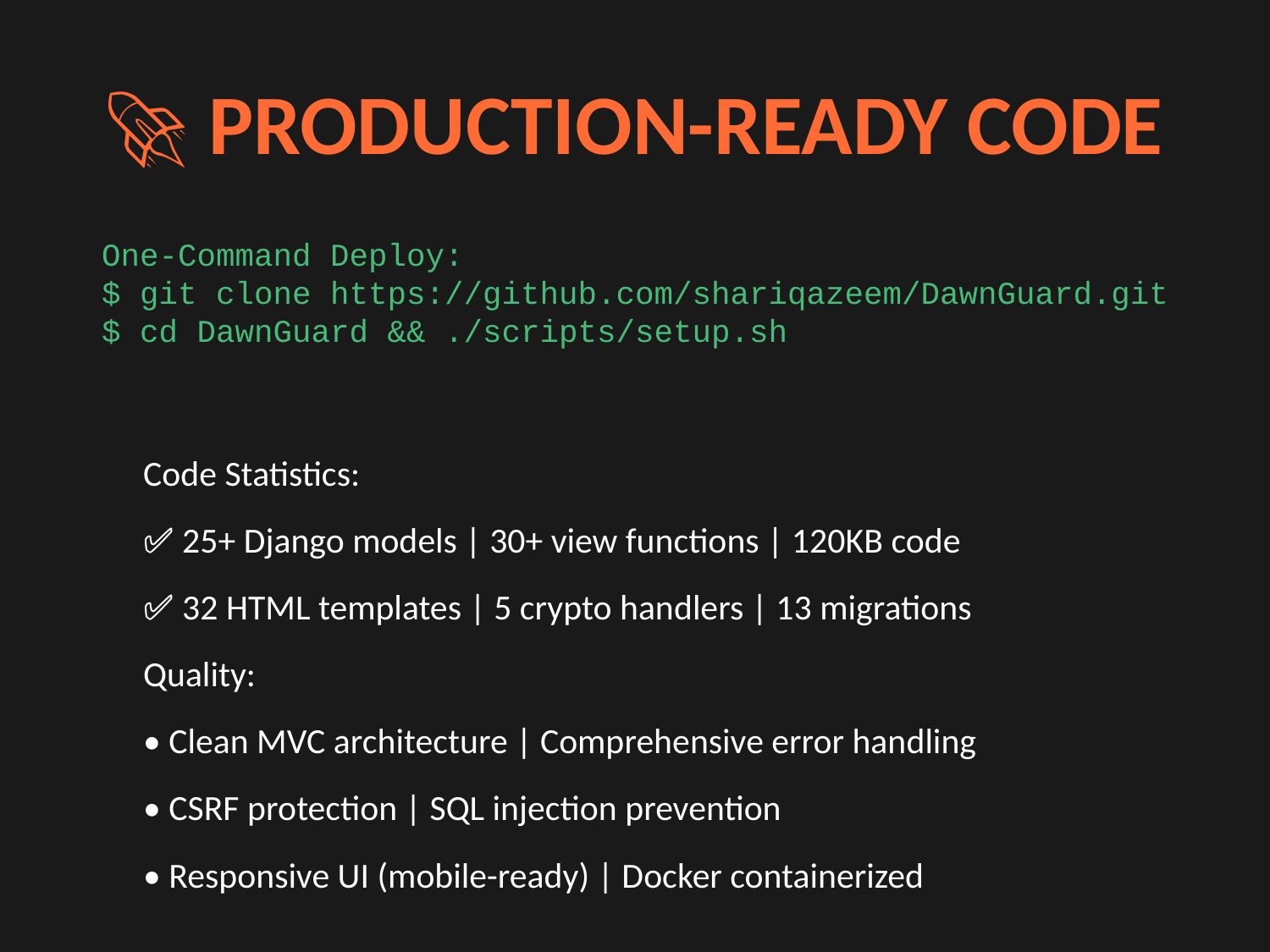

🚀 PRODUCTION-READY CODE
One-Command Deploy:
$ git clone https://github.com/shariqazeem/DawnGuard.git
$ cd DawnGuard && ./scripts/setup.sh
Code Statistics:
✅ 25+ Django models | 30+ view functions | 120KB code
✅ 32 HTML templates | 5 crypto handlers | 13 migrations
Quality:
• Clean MVC architecture | Comprehensive error handling
• CSRF protection | SQL injection prevention
• Responsive UI (mobile-ready) | Docker containerized